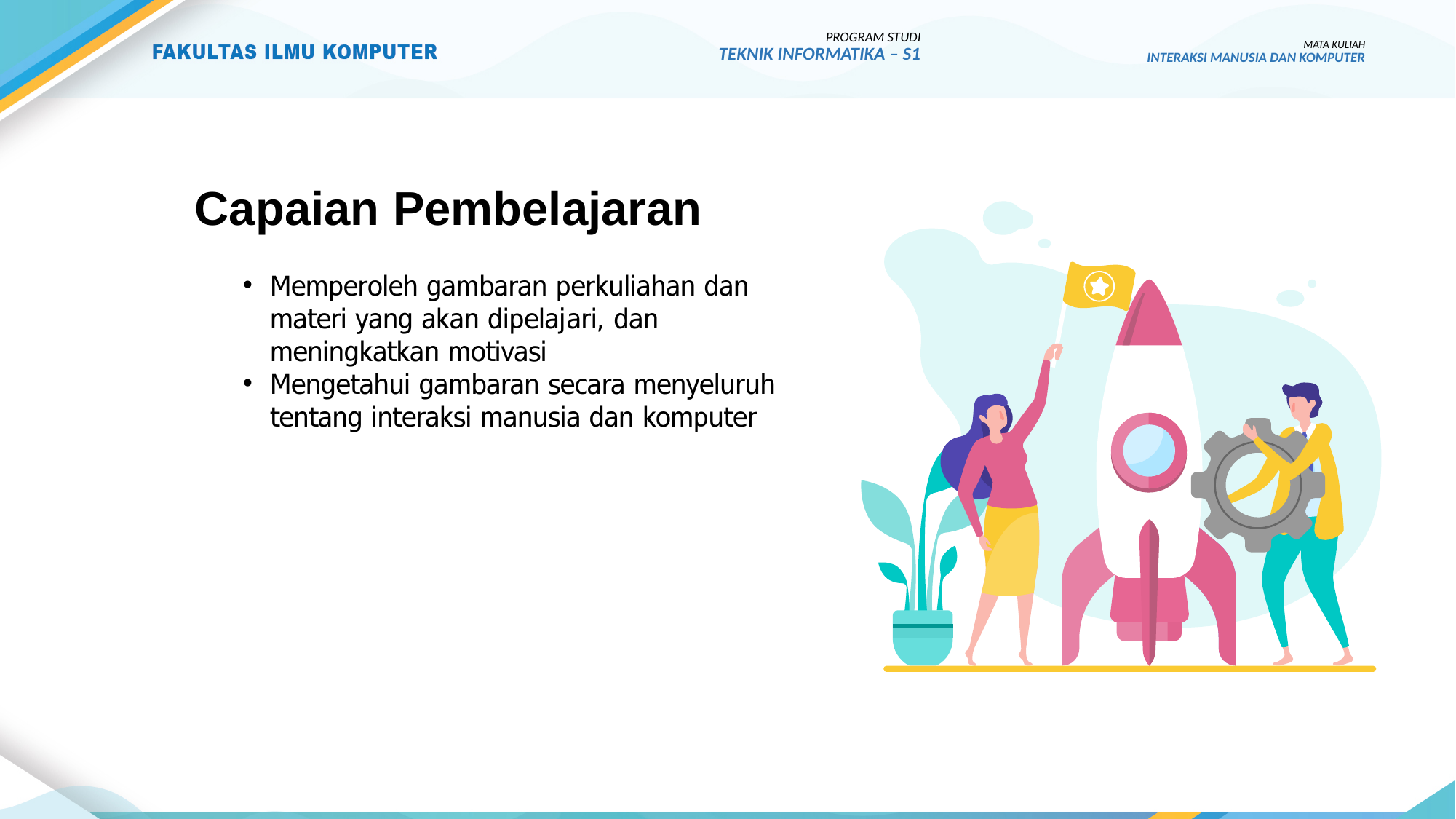

PROGRAM STUDI
TEKNIK INFORMATIKA – S1
MATA KULIAH
INTERAKSI MANUSIA DAN KOMPUTER
# Capaian Pembelajaran

Memperoleh gambaran perkuliahan dan materi yang akan dipelajari, dan meningkatkan motivasi
Mengetahui gambaran secara menyeluruh tentang interaksi manusia dan komputer